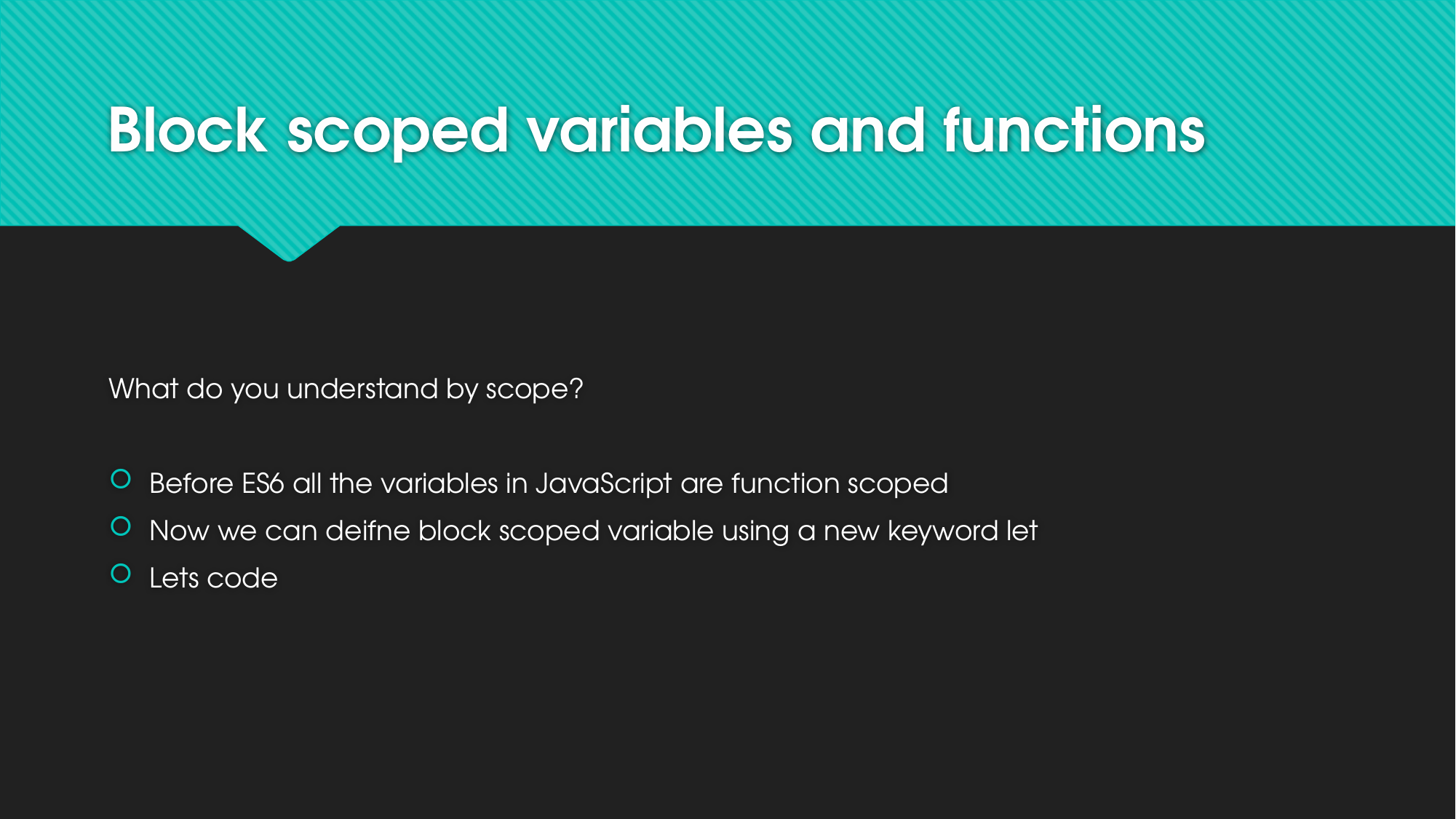

# Block scoped variables and functions
What do you understand by scope?

Before ES6 all the variables in JavaScript are function scoped
Now we can deifne block scoped variable using a new keyword let
Lets code